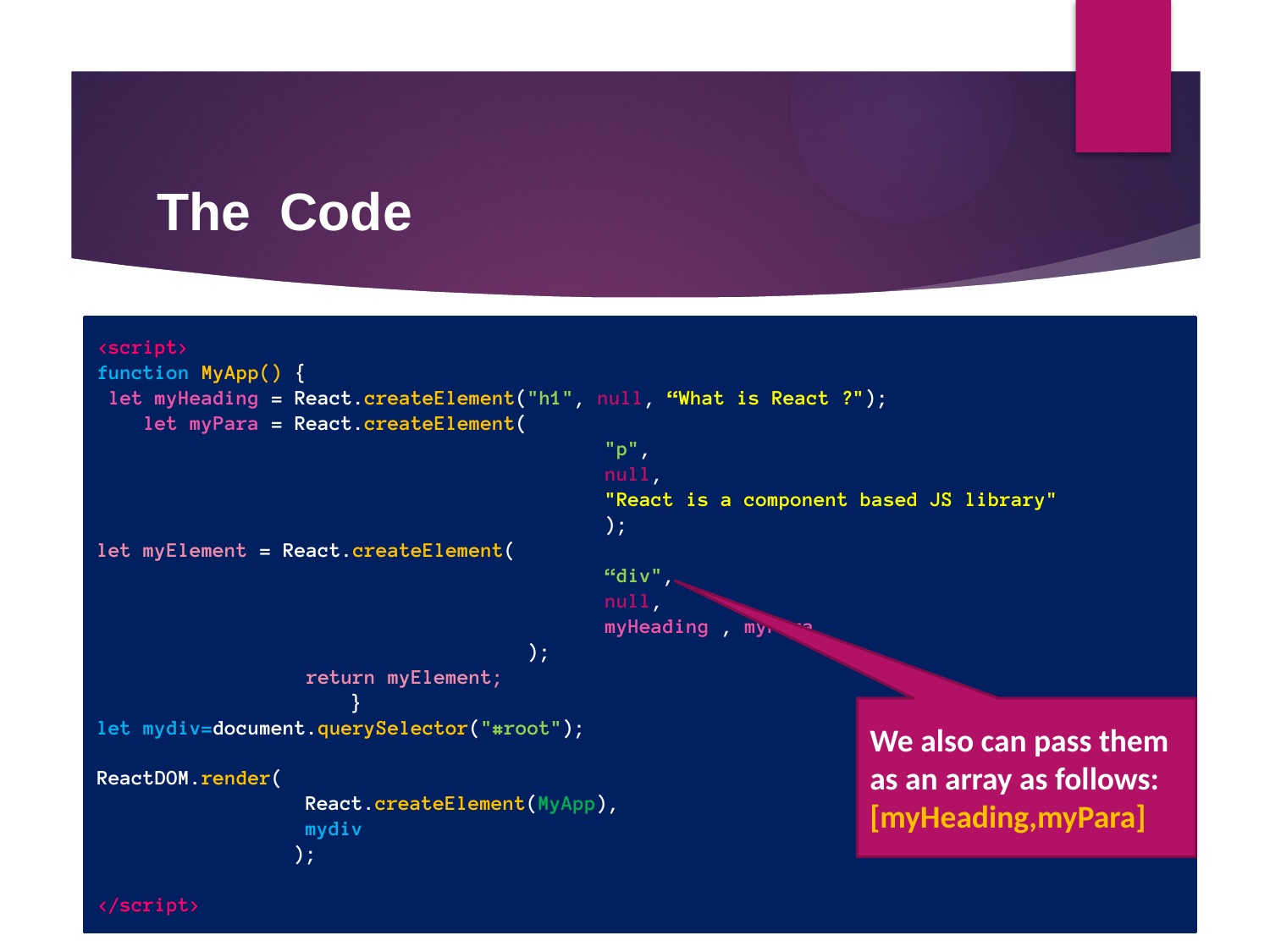

#

       The  Code
<script>
function MyApp() {
 let myHeading = React.createElement("h1", null, “What is React ?");
    let myPara = React.createElement(
                			"p",
                			null,
                			"React is a component based JS library"
            			);
let myElement = React.createElement(
				“div",
				null,
				myHeading , myPara
                                     );
                  return myElement;
		}
let mydiv=document.querySelector("#root");

ReactDOM.render(
   	       React.createElement(MyApp),
	       mydiv
	      );

</script>
We also can pass them as an array as follows:
[myHeading,myPara]